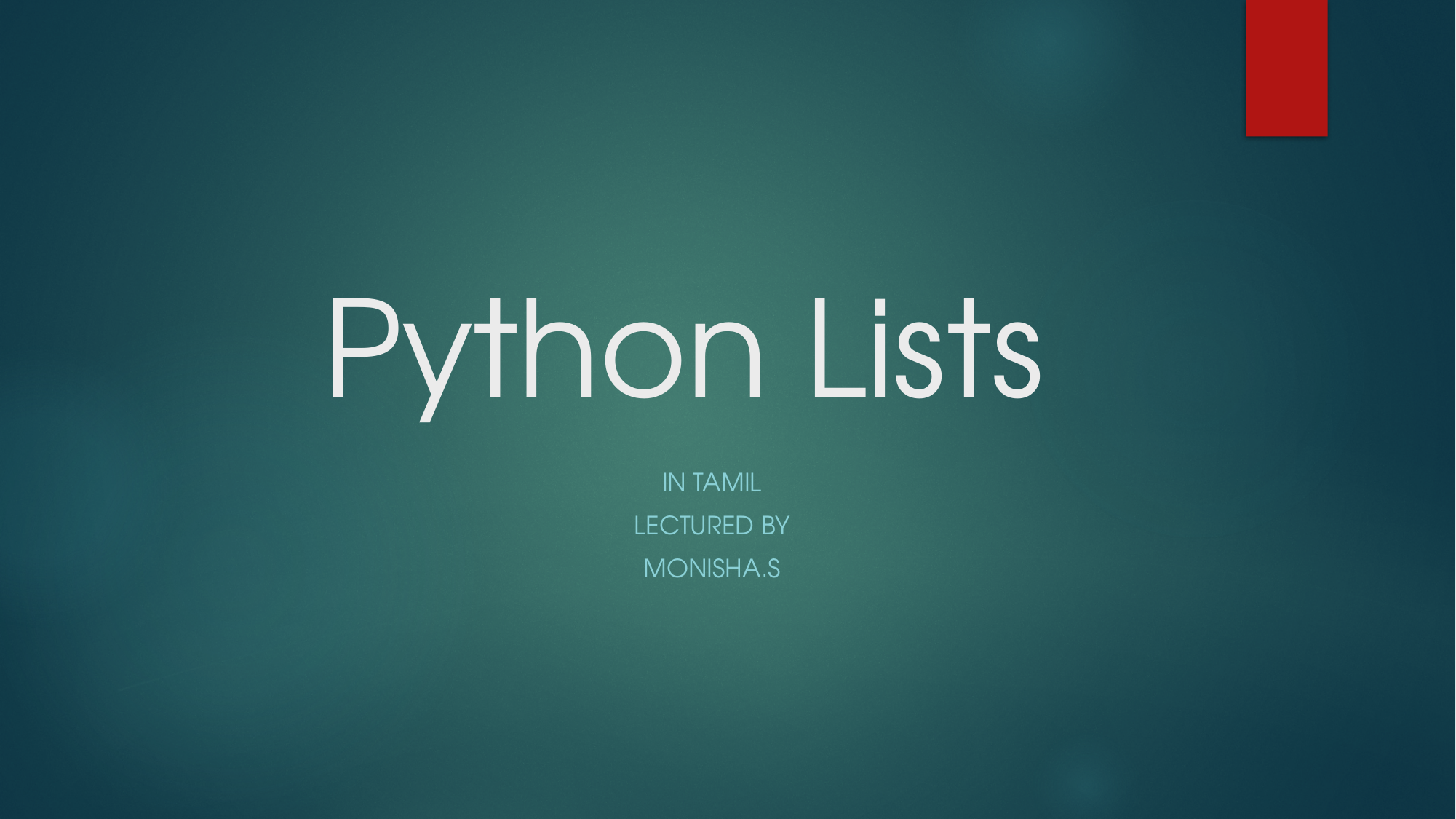

# Python Lists
In Tamil
Lectured BY
MONISHA.S